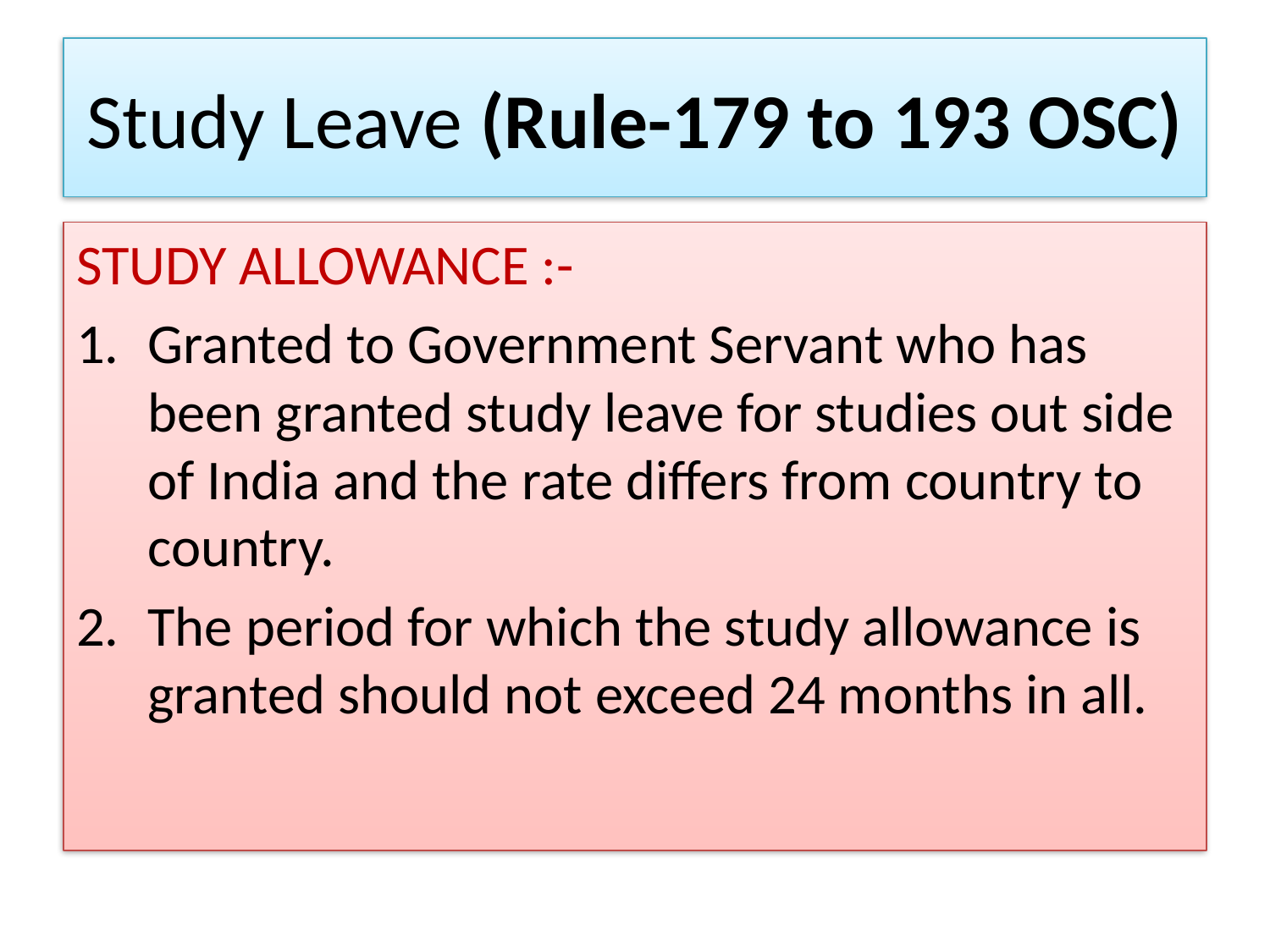

# Study Leave (Rule-179 to 193 OSC)
STUDY ALLOWANCE :-
Granted to Government Servant who has been granted study leave for studies out side of India and the rate differs from country to country.
The period for which the study allowance is granted should not exceed 24 months in all.